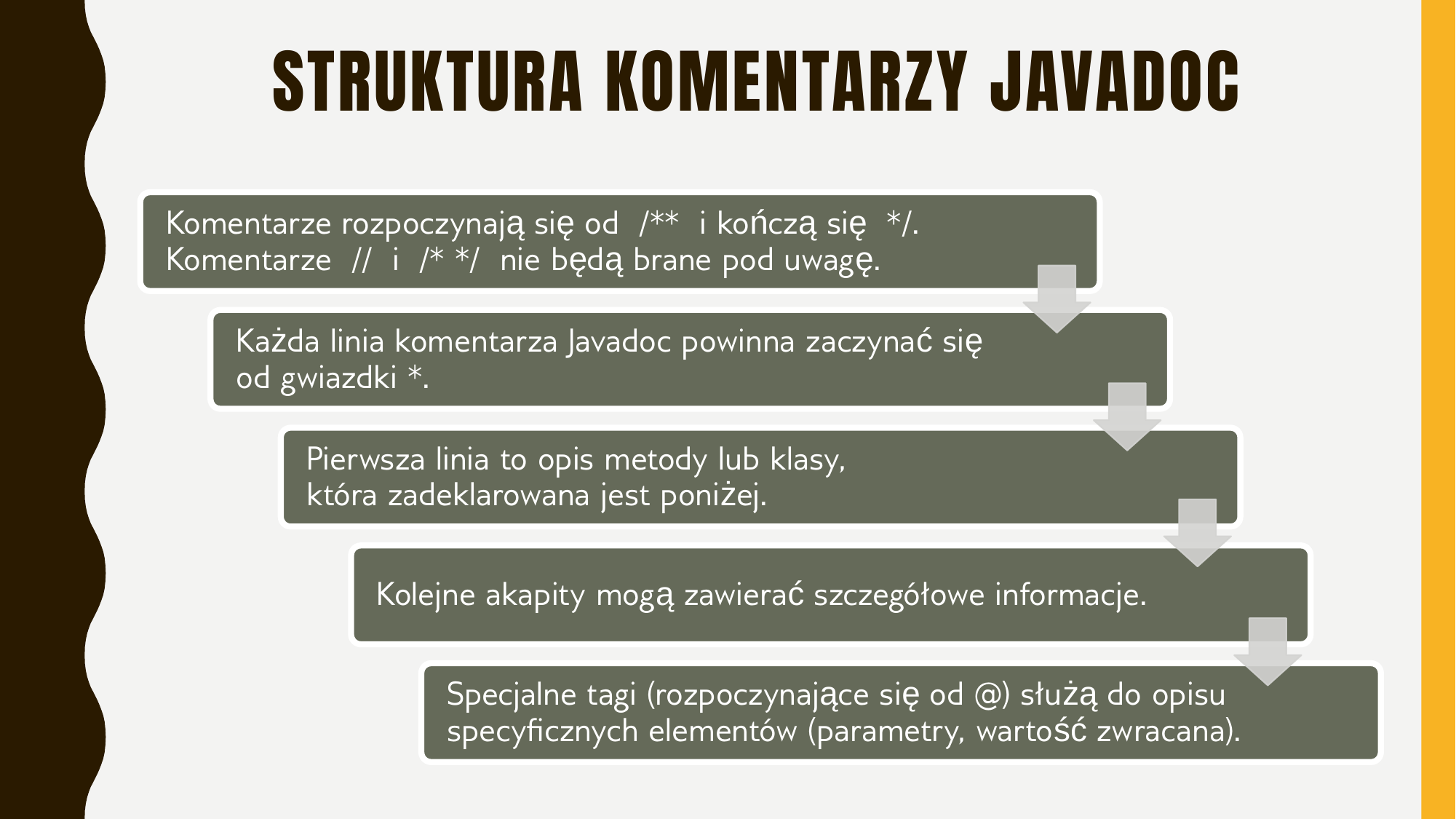

# Struktura komentarzy javadoc
 Komentarze rozpoczynają się od  /**  i kończą się  */.
 Komentarze  //  i  /* */  nie będą brane pod uwagę.
 Każda linia komentarza Javadoc powinna zaczynać się
 od gwiazdki *.
 Pierwsza linia to opis metody lub klasy,
 która zadeklarowana jest poniżej.
 Kolejne akapity mogą zawierać szczegółowe informacje.
 Specjalne tagi (rozpoczynające się od @) służą do opisu
 specyficznych elementów (parametry, wartość zwracana).